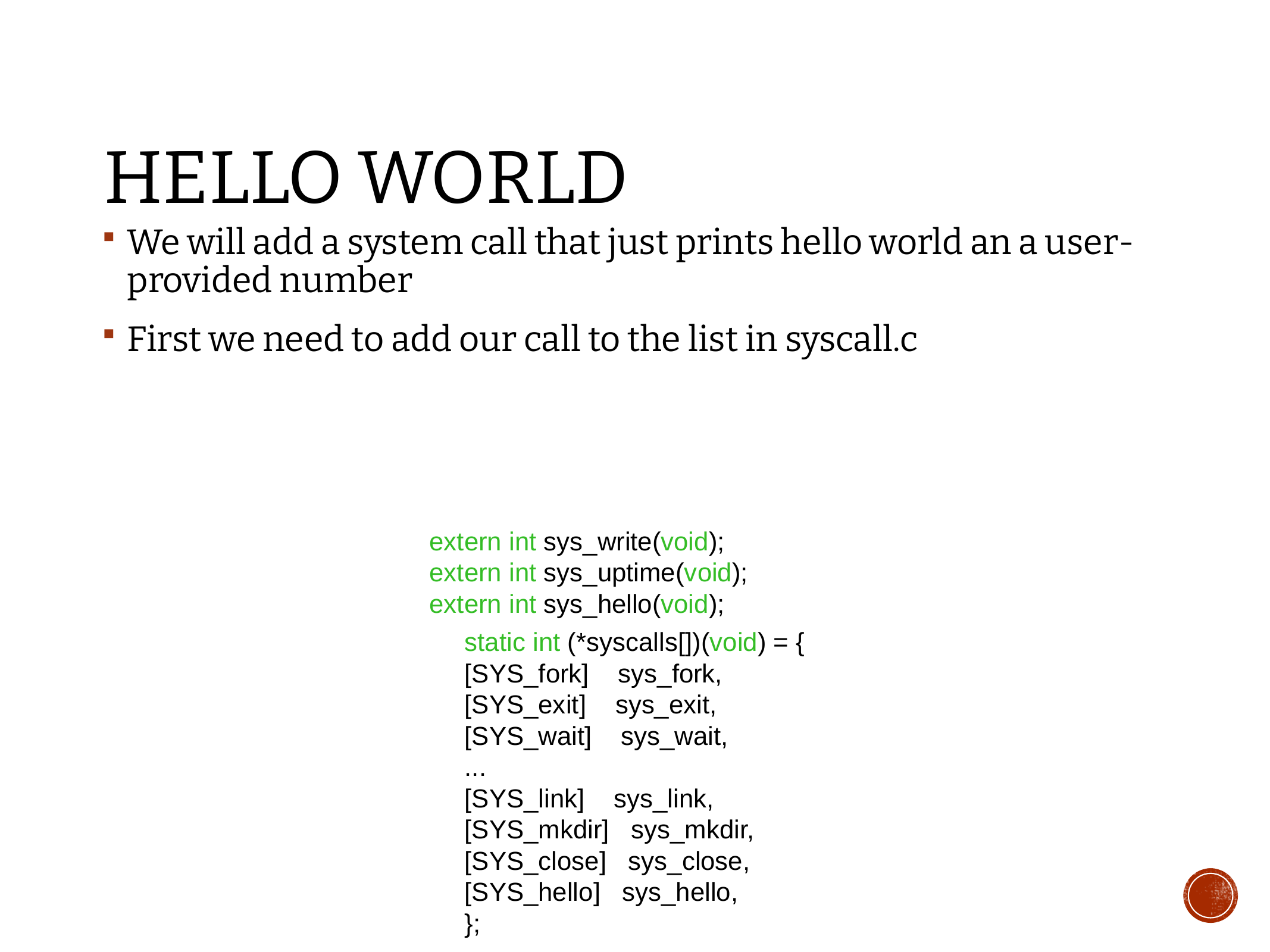

# Hello World
We will add a system call that just prints hello world an a user-provided number
First we need to add our call to the list in syscall.c
extern int sys_write(void);
extern int sys_uptime(void);
extern int sys_hello(void);
static int (*syscalls[])(void) = {
[SYS_fork]    sys_fork,
[SYS_exit]    sys_exit,
[SYS_wait]    sys_wait,
...
[SYS_link]    sys_link,
[SYS_mkdir]   sys_mkdir,
[SYS_close]   sys_close,
[SYS_hello]   sys_hello,
};